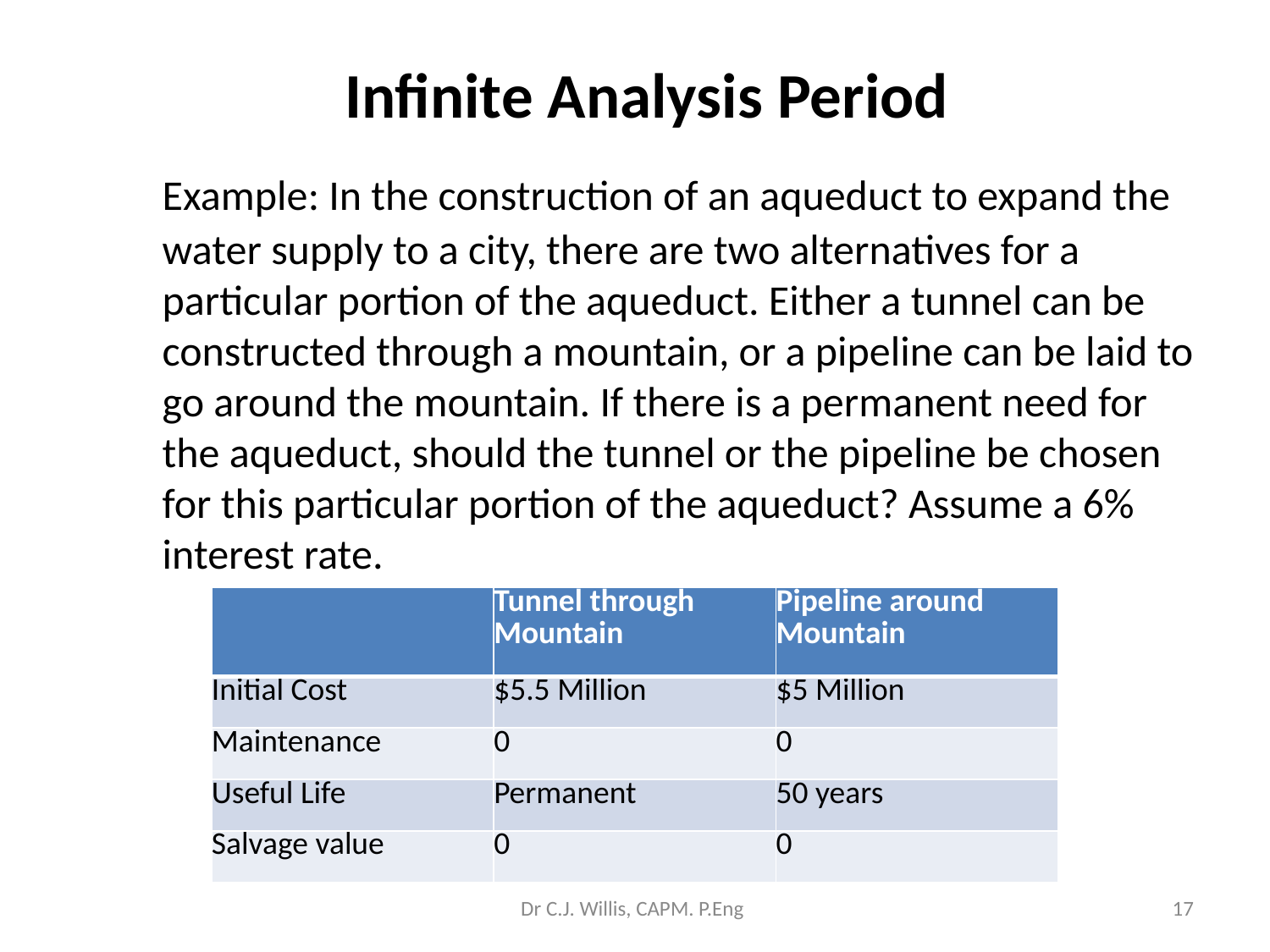

# Infinite Analysis Period
	Example: In the construction of an aqueduct to expand the water supply to a city, there are two alternatives for a particular portion of the aqueduct. Either a tunnel can be constructed through a mountain, or a pipeline can be laid to go around the mountain. If there is a permanent need for the aqueduct, should the tunnel or the pipeline be chosen for this particular portion of the aqueduct? Assume a 6% interest rate.
|  | Tunnel through Mountain | Pipeline around Mountain |
| --- | --- | --- |
| Initial Cost | $5.5 Million | $5 Million |
| Maintenance | 0 | 0 |
| Useful Life | Permanent | 50 years |
| Salvage value | 0 | 0 |
Dr C.J. Willis, CAPM. P.Eng
17